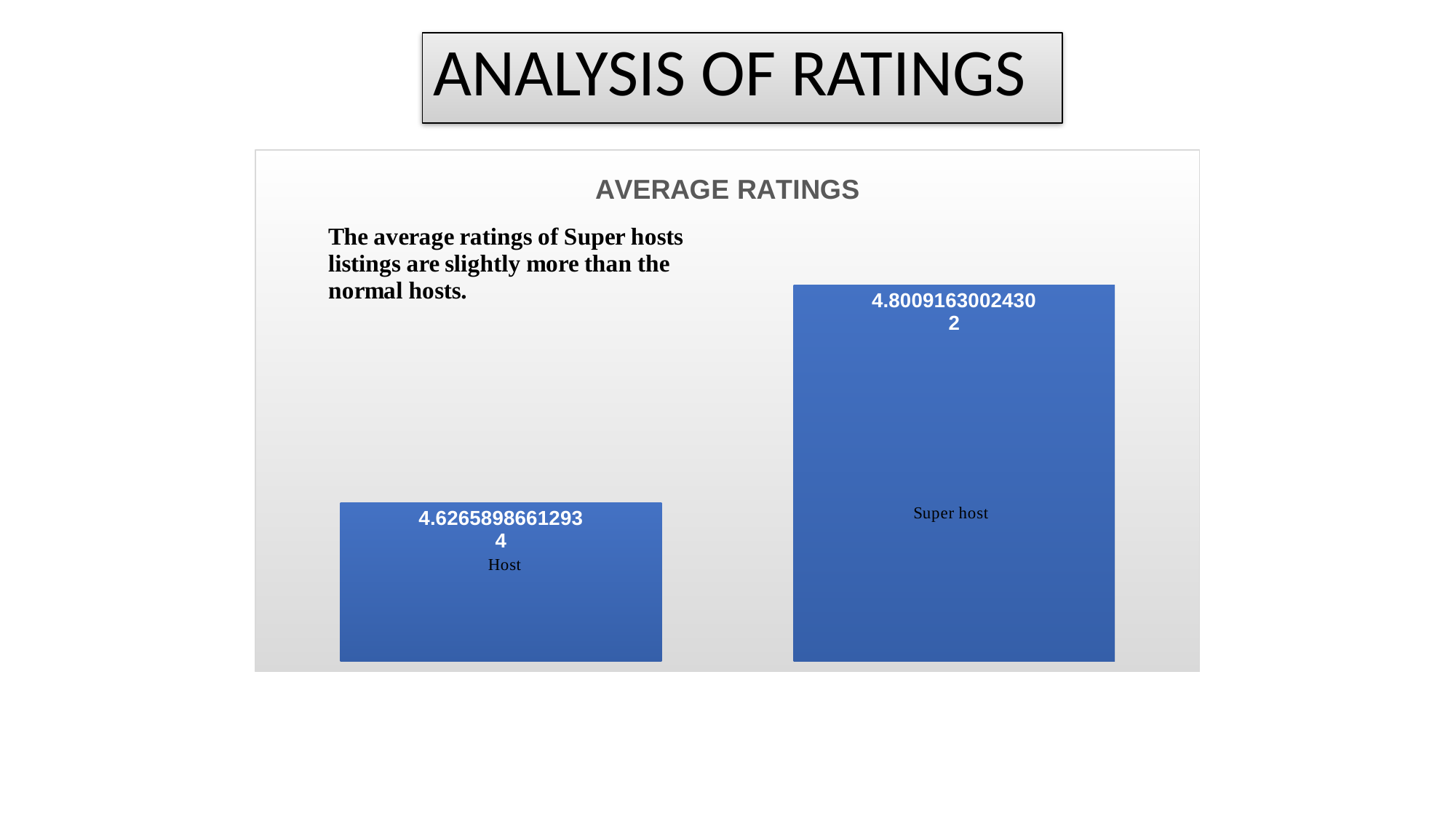

ANALYSIS OF RATINGS

### Chart: AVERAGE RATINGS

| Category | Total |
|---|---|
| FALSE | 4.62658986612934 |
| TRUE | 4.80091630024302 |